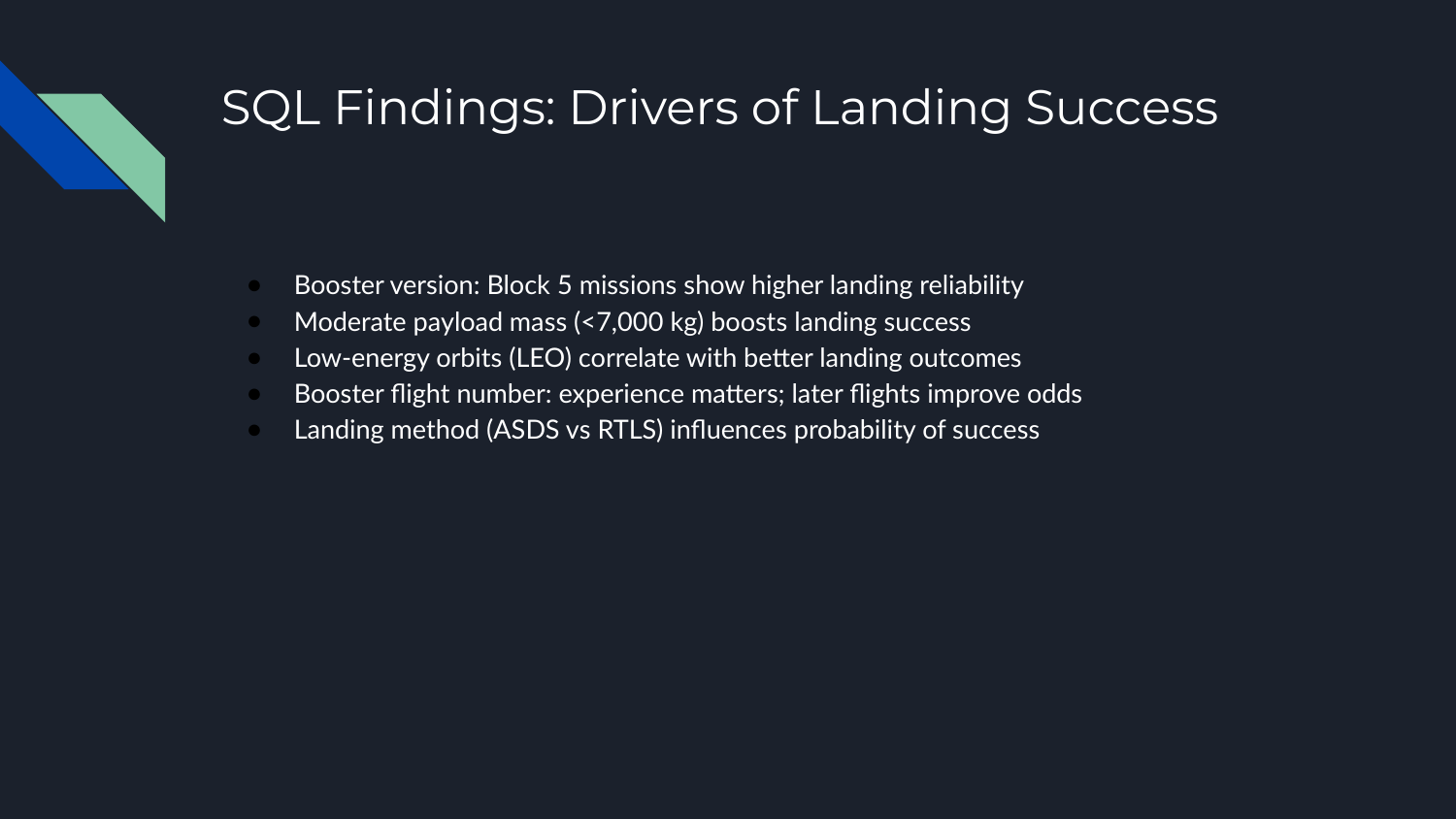

# SQL Findings: Drivers of Landing Success
Booster version: Block 5 missions show higher landing reliability
Moderate payload mass (<7,000 kg) boosts landing success
Low‑energy orbits (LEO) correlate with better landing outcomes
Booster flight number: experience matters; later flights improve odds
Landing method (ASDS vs RTLS) influences probability of success